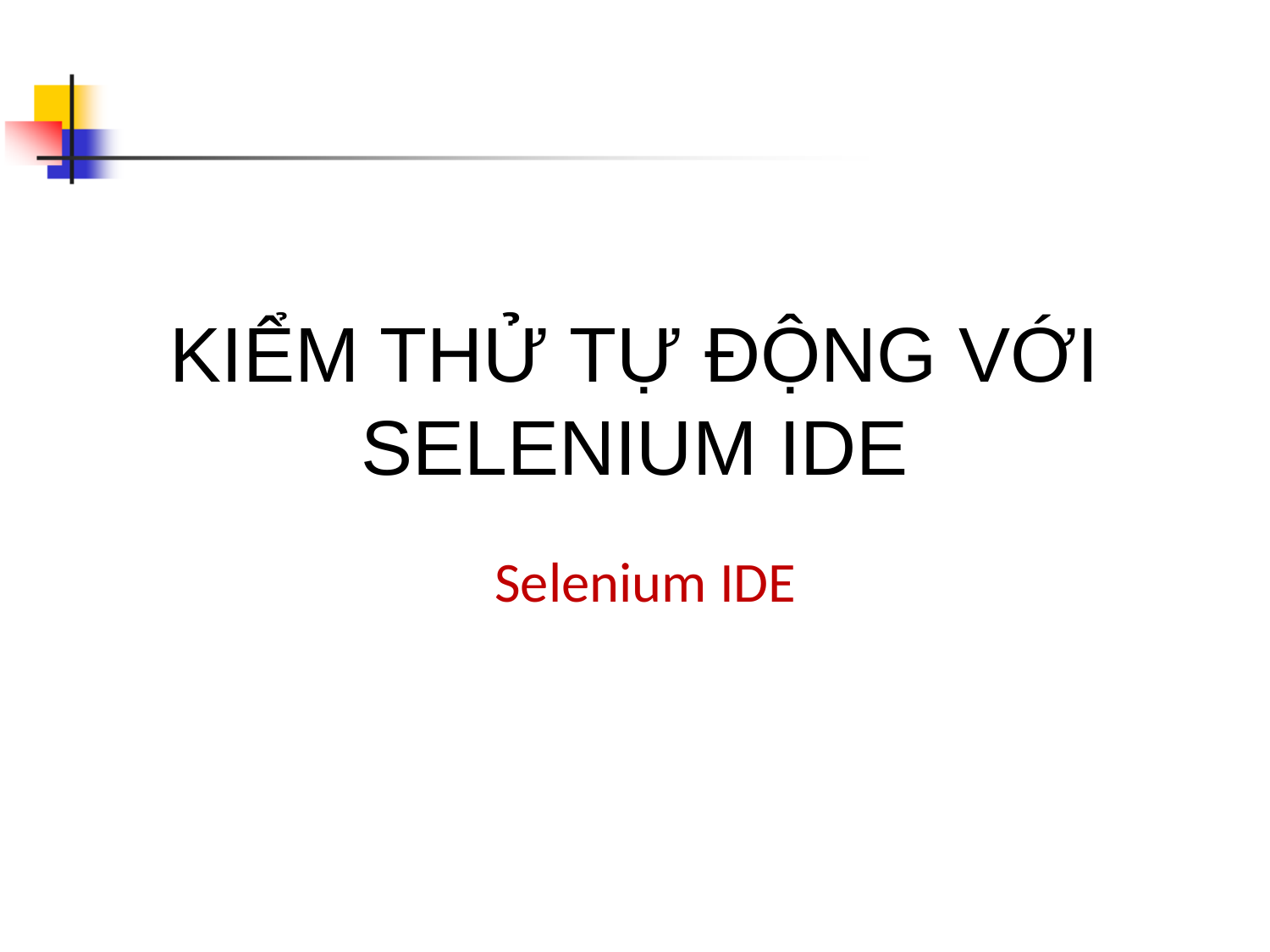

# KIỂM THỬ TỰ ĐỘNG VỚI SELENIUM IDE
Selenium IDE